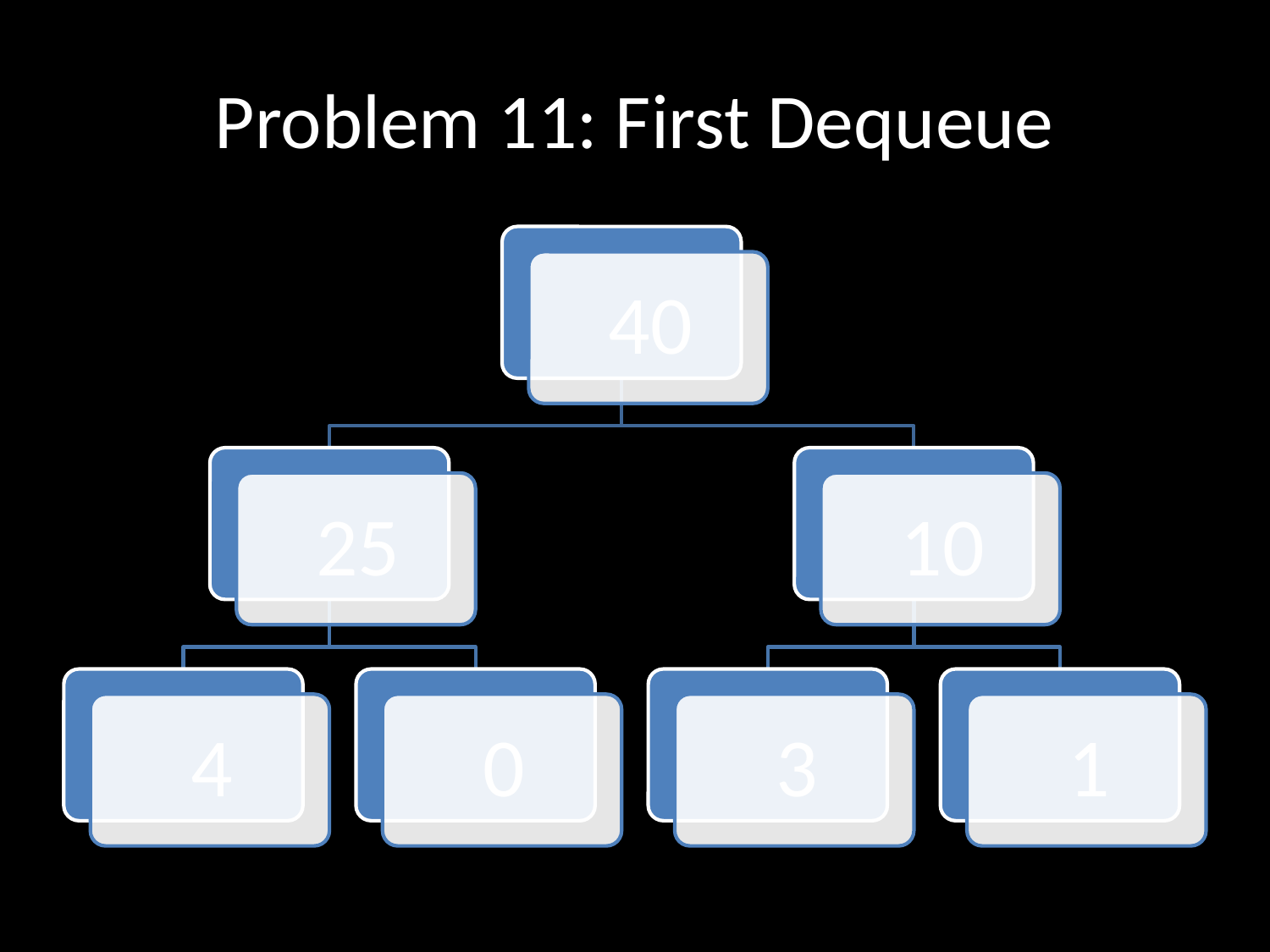

# Problem 11: First Dequeue
40
25
4
0
10
3
1